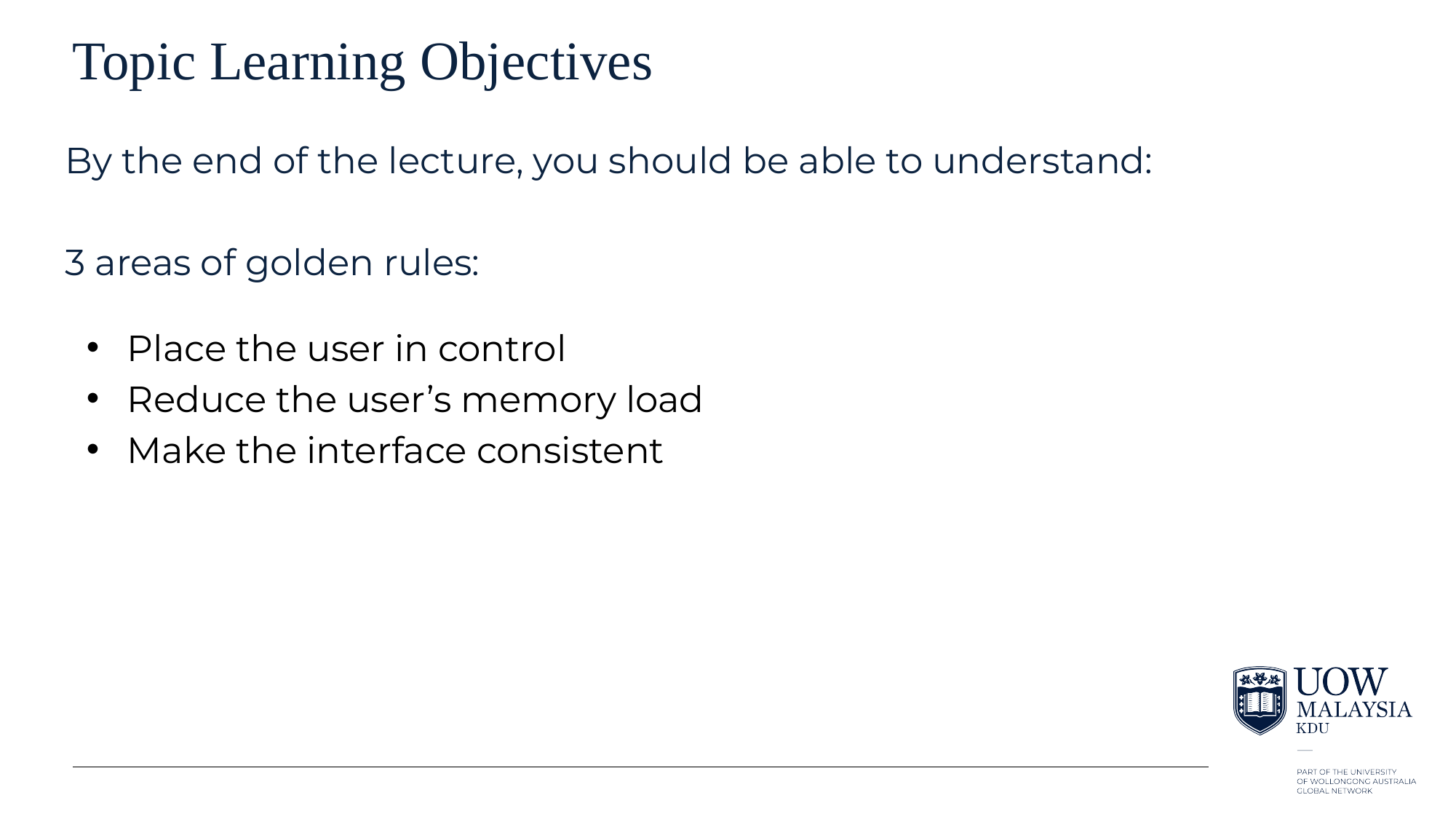

# Topic Learning Objectives
By the end of the lecture, you should be able to understand:

3 areas of golden rules:
Place the user in control
Reduce the user’s memory load
Make the interface consistent